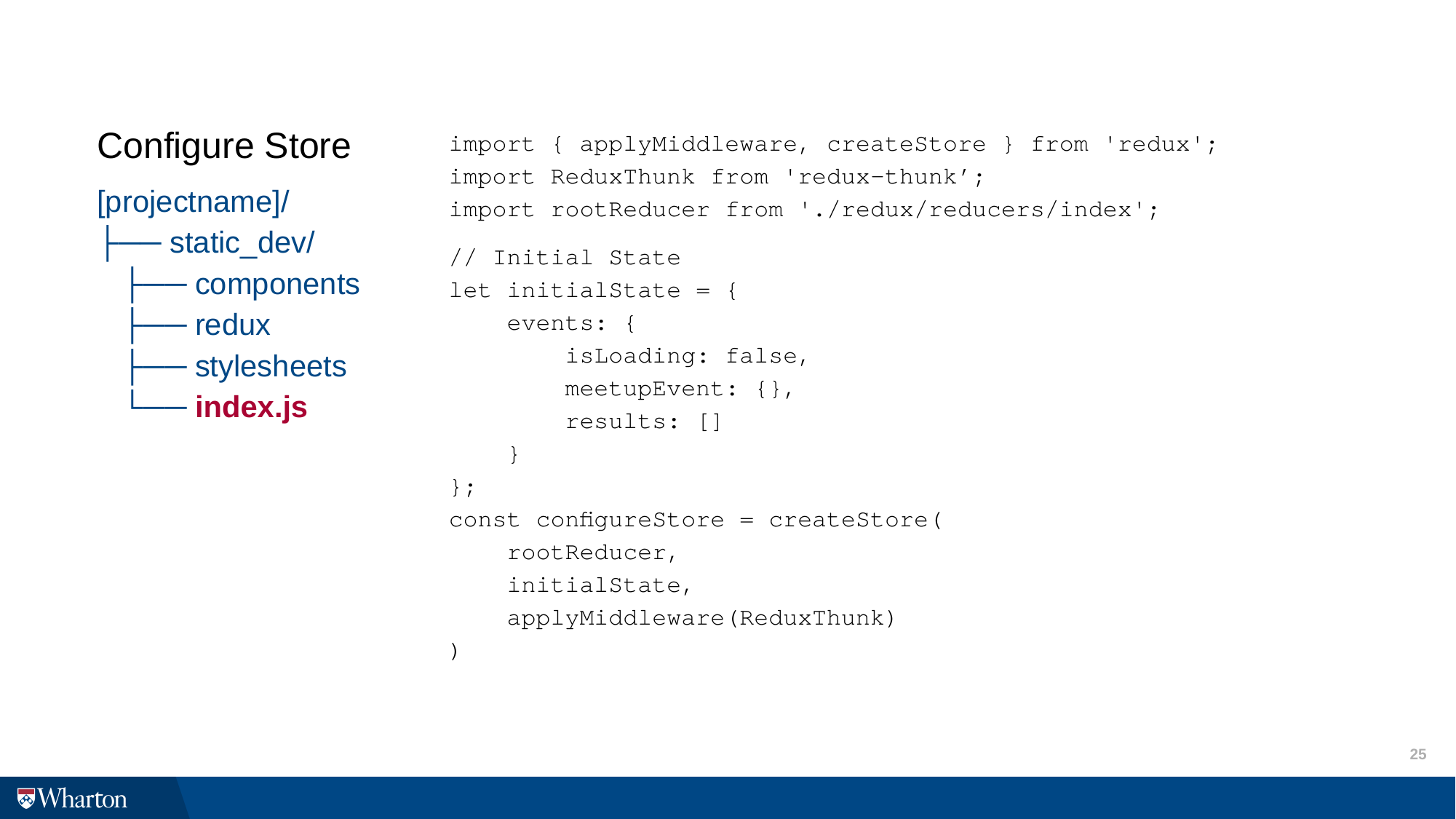

import { applyMiddleware, createStore } from 'redux';
import ReduxThunk from 'redux-thunk’;
import rootReducer from './redux/reducers/index';
// Initial State
let initialState = {
    events: {
        isLoading: false,
        meetupEvent: {},
        results: []
    }
};
const configureStore = createStore(
    rootReducer,
    initialState,
    applyMiddleware(ReduxThunk)
)
# Configure Store
[projectname]/
├── static_dev/
   ├── components
   ├── redux
   ├── stylesheets
   └── index.js
25